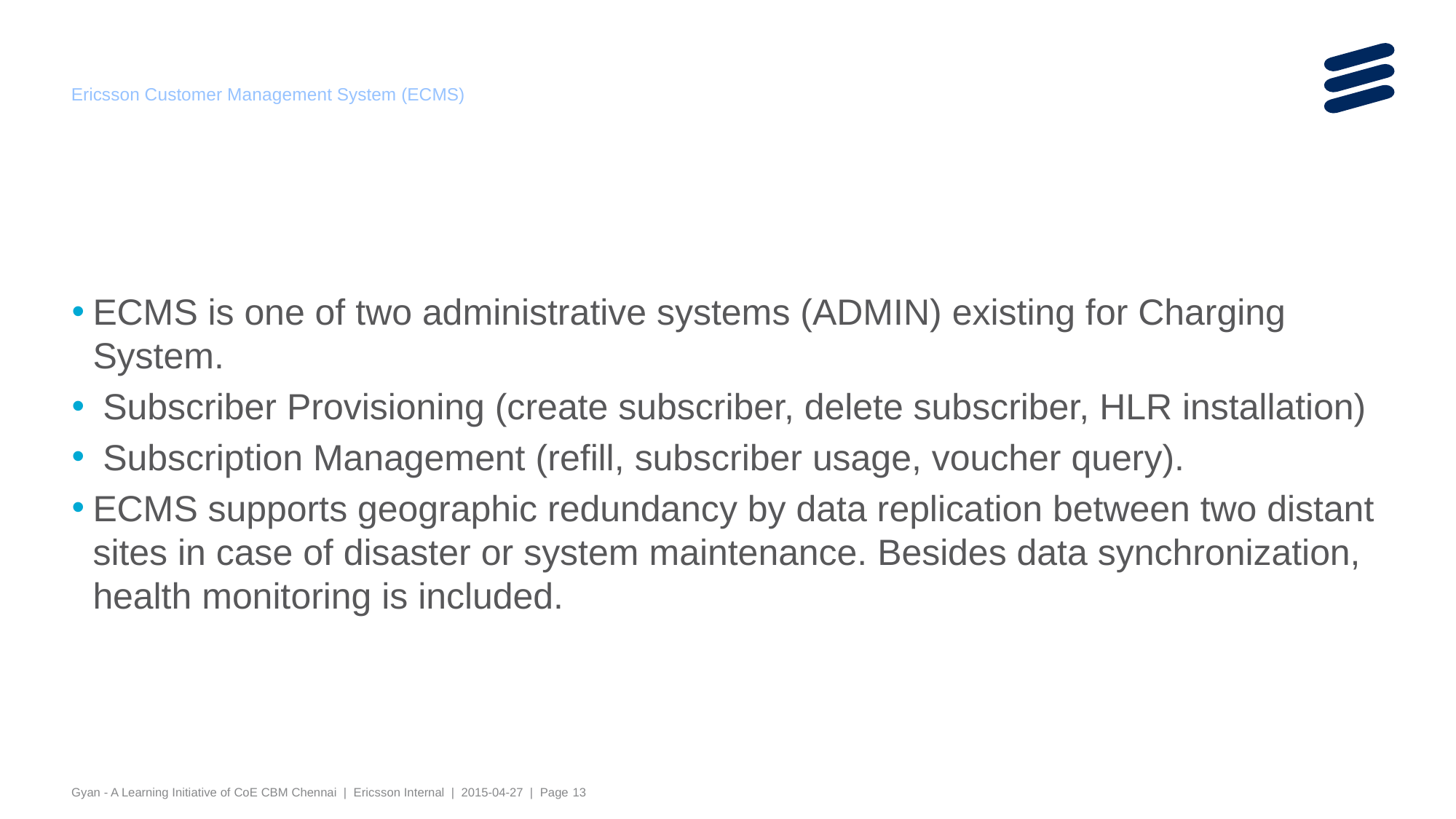

# Ericsson Customer Management System (ECMS)
ECMS is one of two administrative systems (ADMIN) existing for Charging System.
 Subscriber Provisioning (create subscriber, delete subscriber, HLR installation)
 Subscription Management (refill, subscriber usage, voucher query).
ECMS supports geographic redundancy by data replication between two distant sites in case of disaster or system maintenance. Besides data synchronization, health monitoring is included.